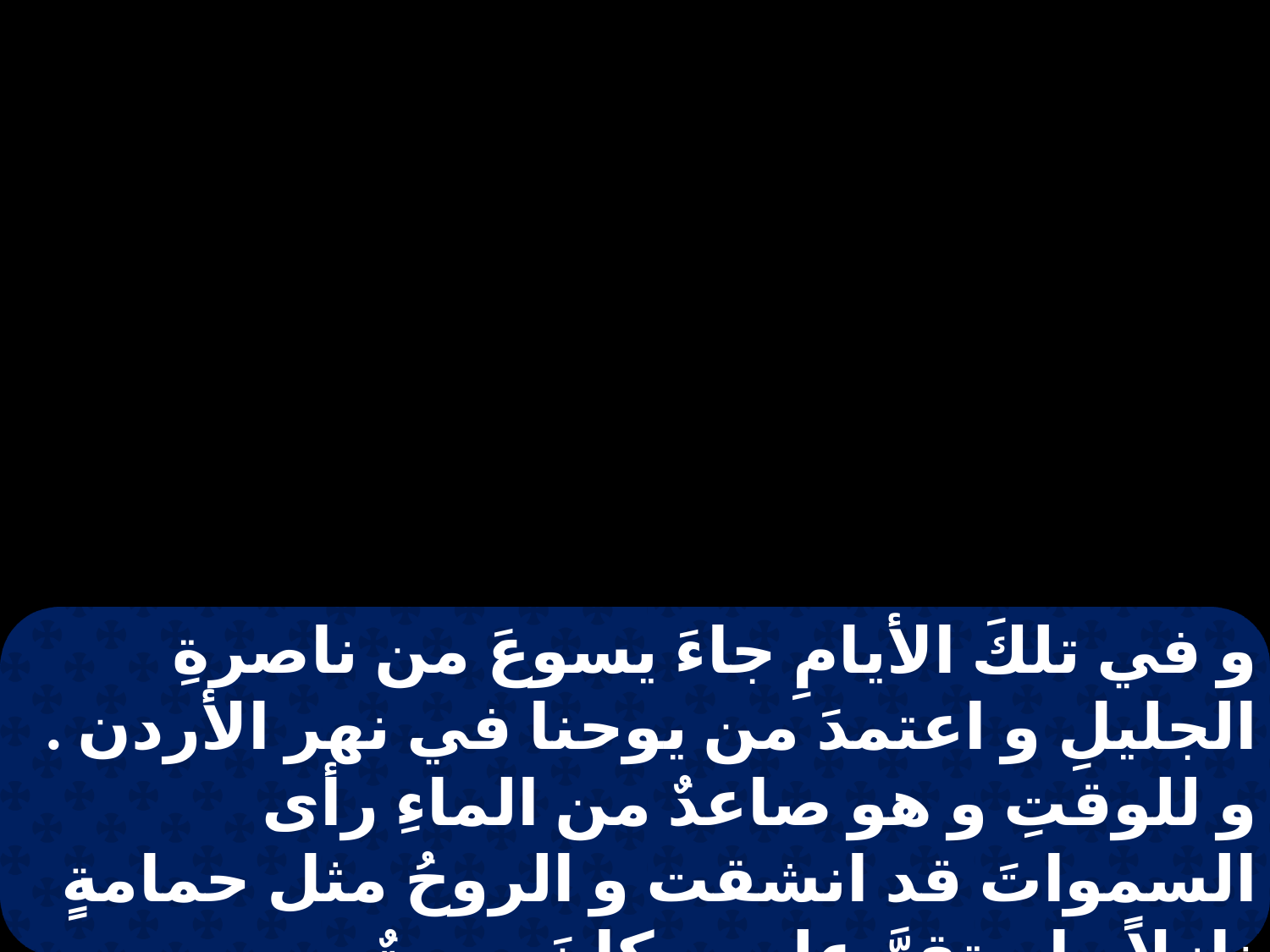

و في تلكَ الأيامِ جاءَ يسوعَ من ناصرةِ الجليلِ و اعتمدَ من يوحنا في نهر الأردن . و للوقتِ و هو صاعدٌ من الماءِ رأى السمواتَ قد انشقت و الروحُ مثل حمامةٍ نازلاً واستقرَّ عليه و كانَ صوتٌ من السمواتِ : أنتَ ابني الحبيبُ الذي به سُررتُ .